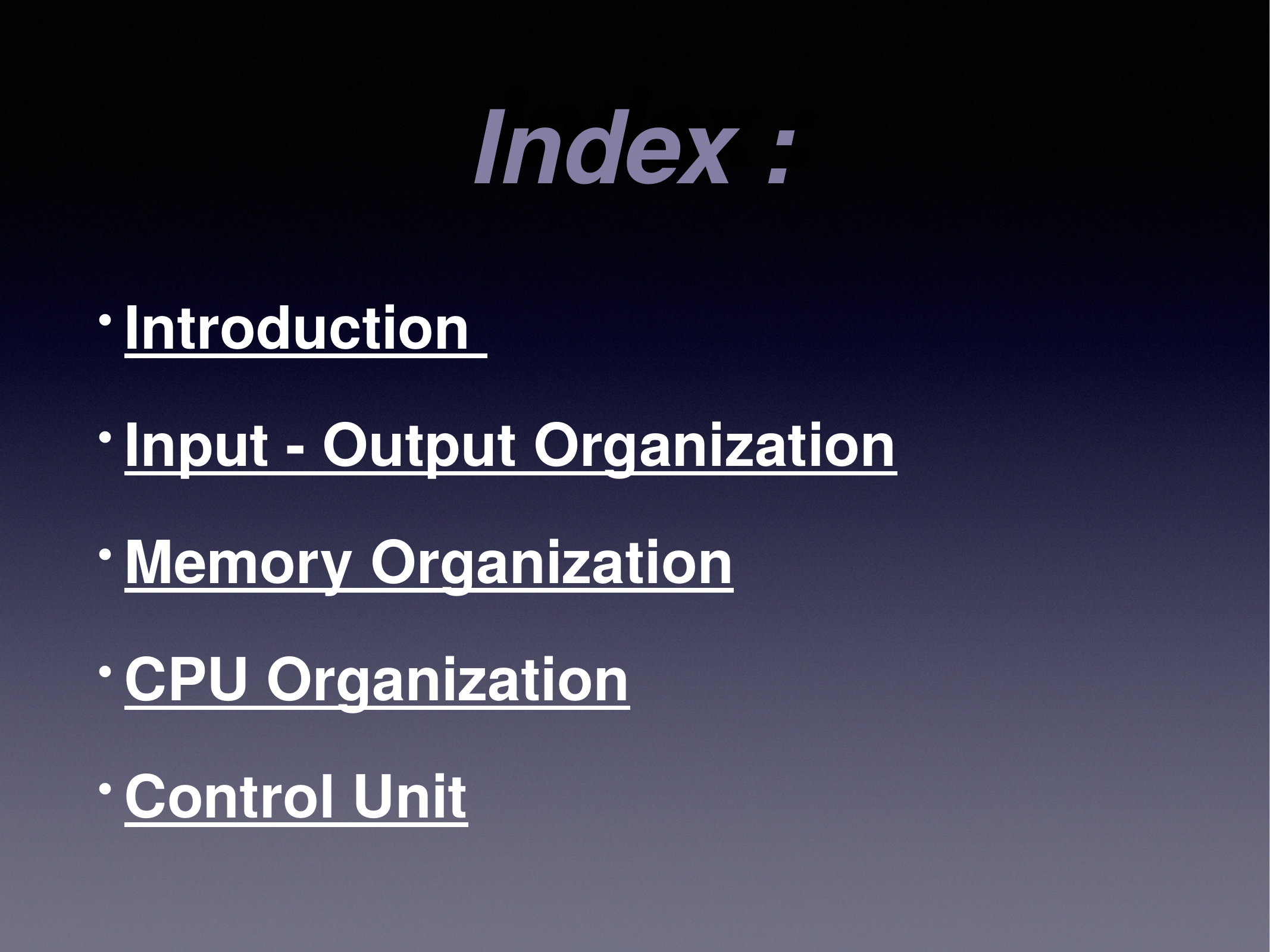

# Index :
Introduction
Input - Output Organization
Memory Organization
CPU Organization
Control Unit